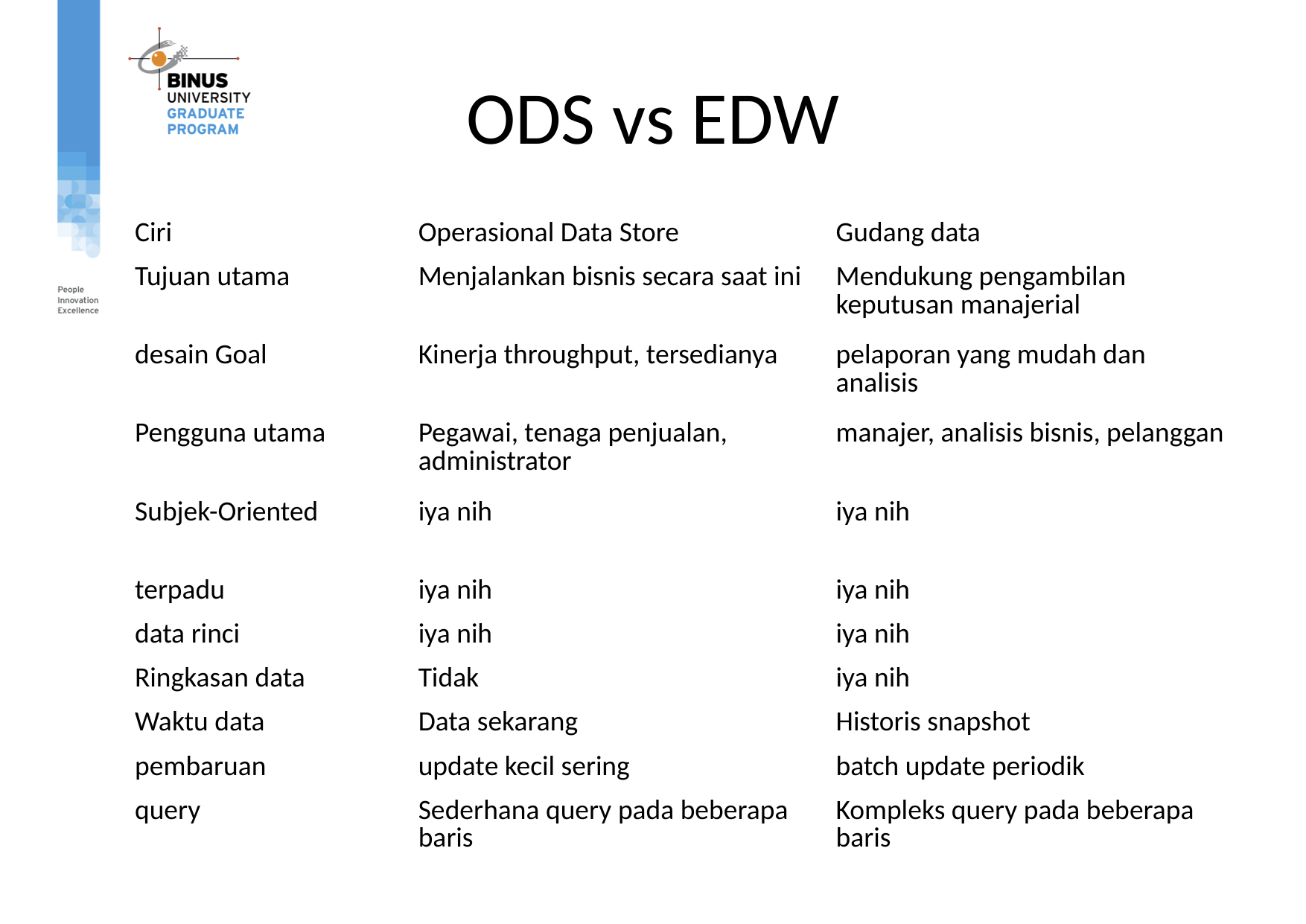

# ODS vs EDW
| Ciri | Operasional Data Store | Gudang data |
| --- | --- | --- |
| Tujuan utama | Menjalankan bisnis secara saat ini | Mendukung pengambilan keputusan manajerial |
| desain Goal | Kinerja throughput, tersedianya | pelaporan yang mudah dan analisis |
| Pengguna utama | Pegawai, tenaga penjualan, administrator | manajer, analisis bisnis, pelanggan |
| Subjek-Oriented | iya nih | iya nih |
| terpadu | iya nih | iya nih |
| data rinci | iya nih | iya nih |
| Ringkasan data | Tidak | iya nih |
| Waktu data | Data sekarang | Historis snapshot |
| pembaruan | update kecil sering | batch update periodik |
| query | Sederhana query pada beberapa baris | Kompleks query pada beberapa baris |